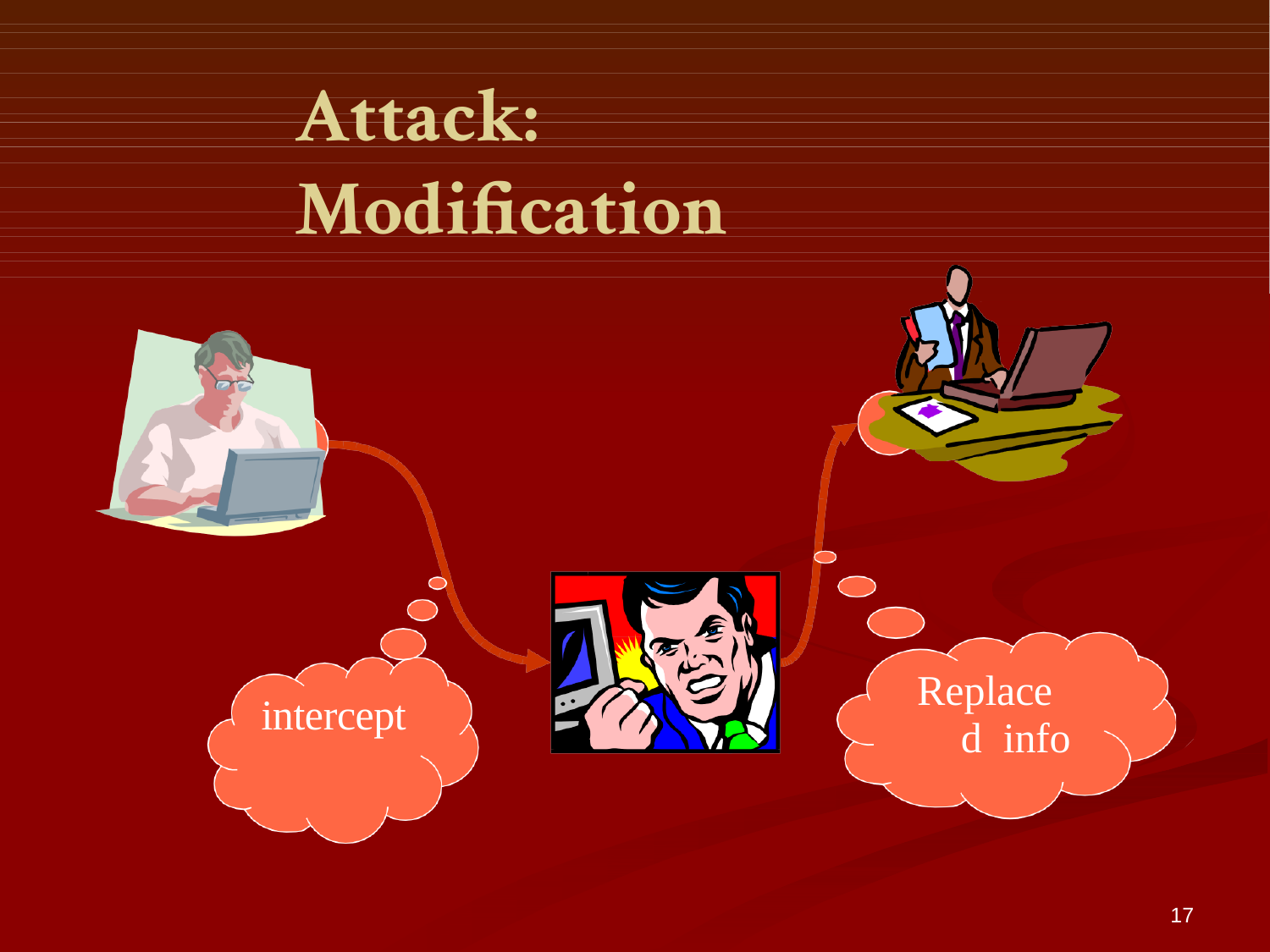

# Attack: Modification

Replaced  info
intercept
17